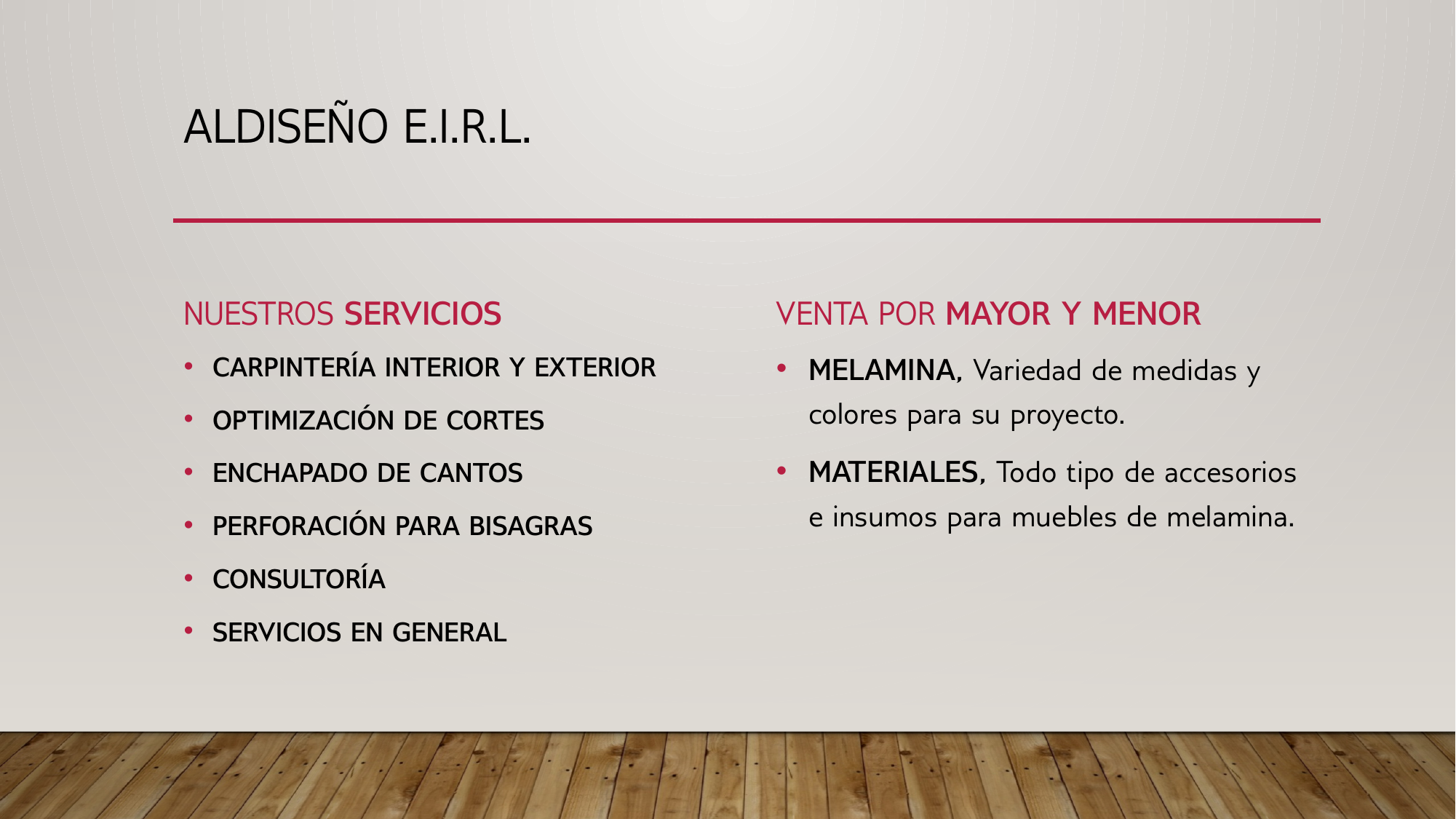

# Aldiseño e.i.r.l.
NUESTROS SERVICIOS
VENTA POR MAYOR Y MENOR
MELAMINA, Variedad de medidas y colores para su proyecto.
MATERIALES, Todo tipo de accesorios e insumos para muebles de melamina.

CARPINTERÍA INTERIOR Y EXTERIOR
OPTIMIZACIÓN DE CORTES
ENCHAPADO DE CANTOS
PERFORACIÓN PARA BISAGRAS
CONSULTORÍA
SERVICIOS EN GENERAL